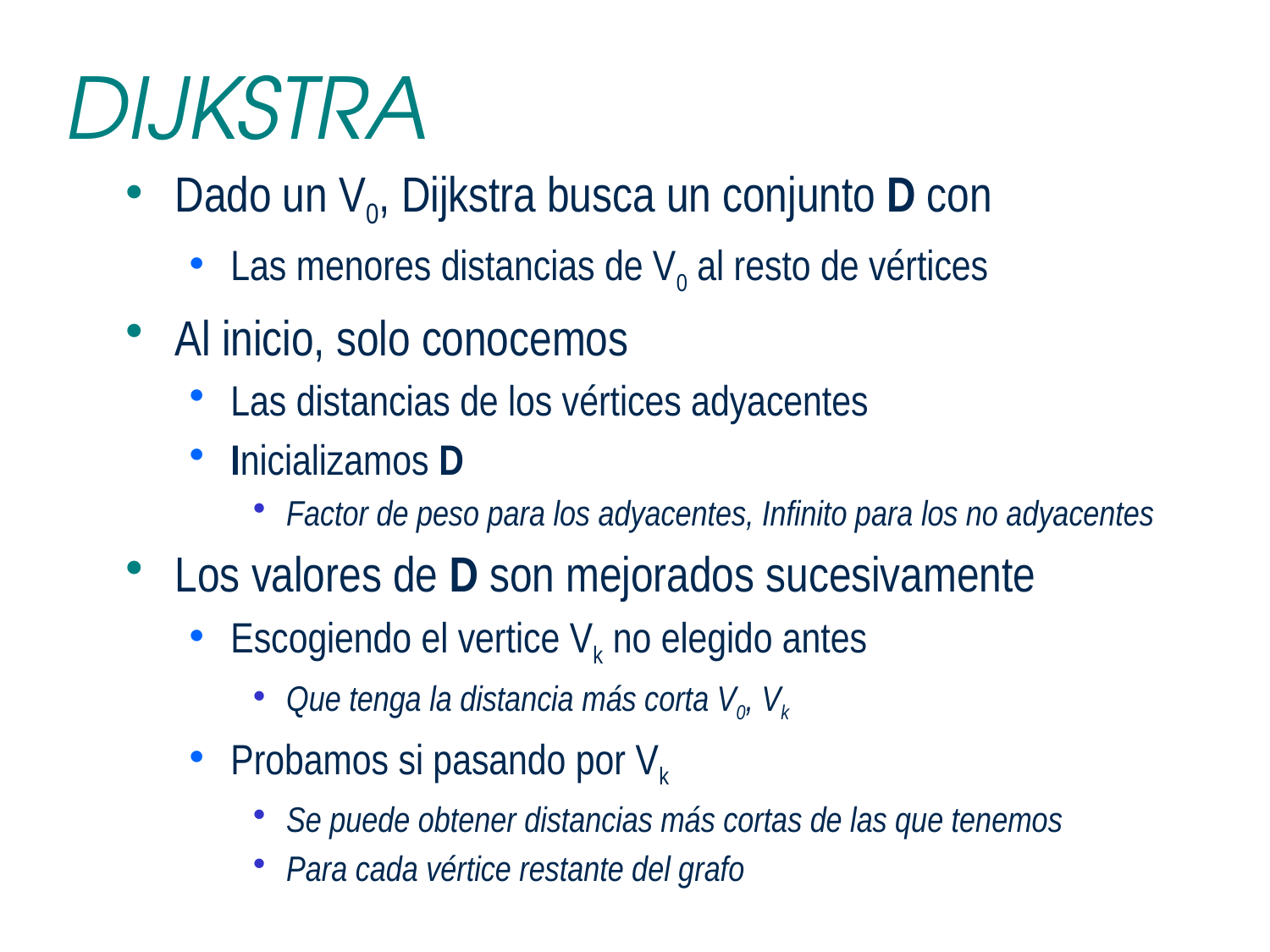

# DIJKSTRA
Dado un V0, Dijkstra busca un conjunto D con
Las menores distancias de V0 al resto de vértices
Al inicio, solo conocemos
Las distancias de los vértices adyacentes
Inicializamos D
Factor de peso para los adyacentes, Infinito para los no adyacentes
Los valores de D son mejorados sucesivamente
Escogiendo el vertice Vk no elegido antes
Que tenga la distancia más corta V0, Vk
Probamos si pasando por Vk
Se puede obtener distancias más cortas de las que tenemos
Para cada vértice restante del grafo